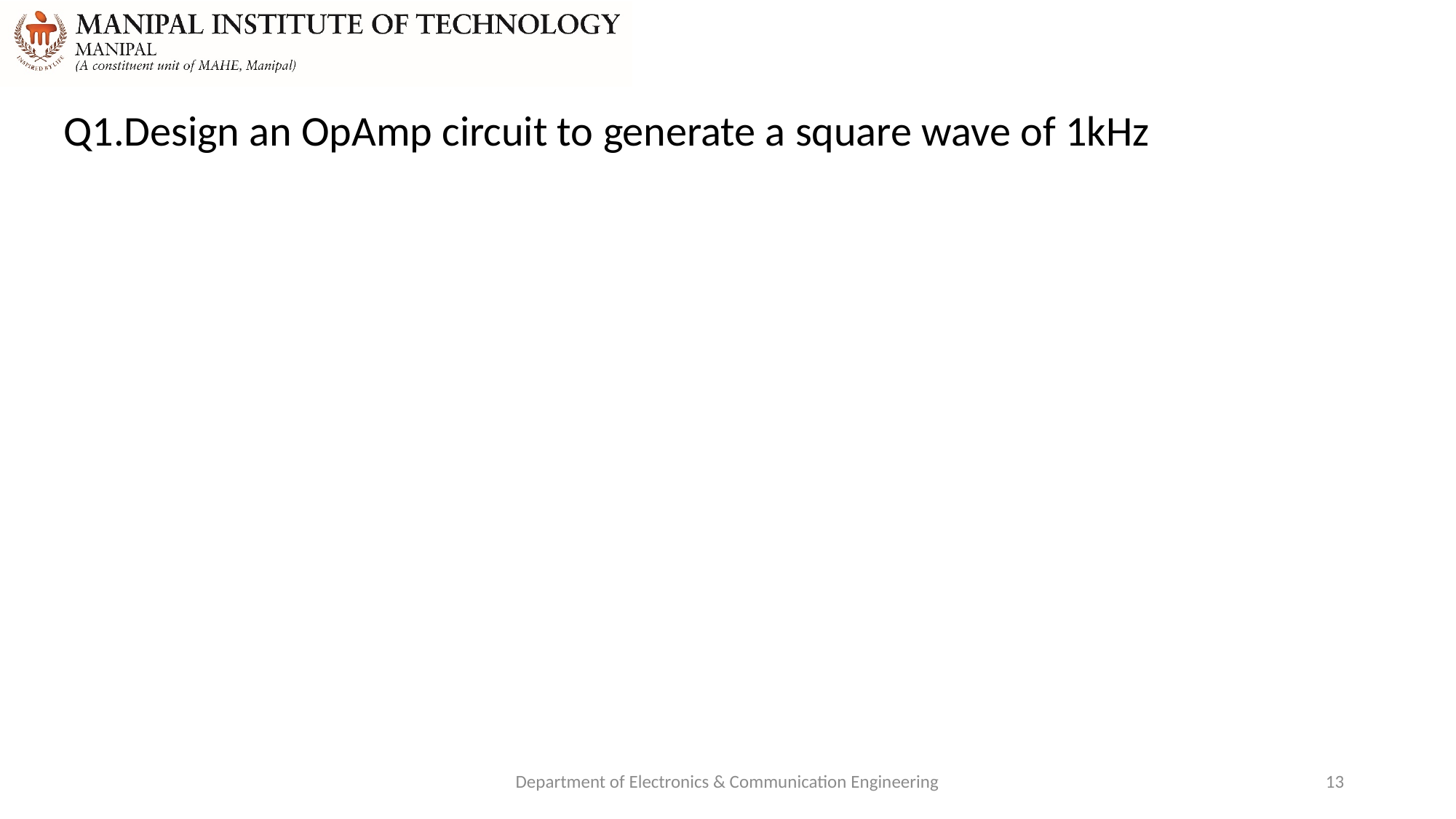

Q1.Design an OpAmp circuit to generate a square wave of 1kHz
Department of Electronics & Communication Engineering
13